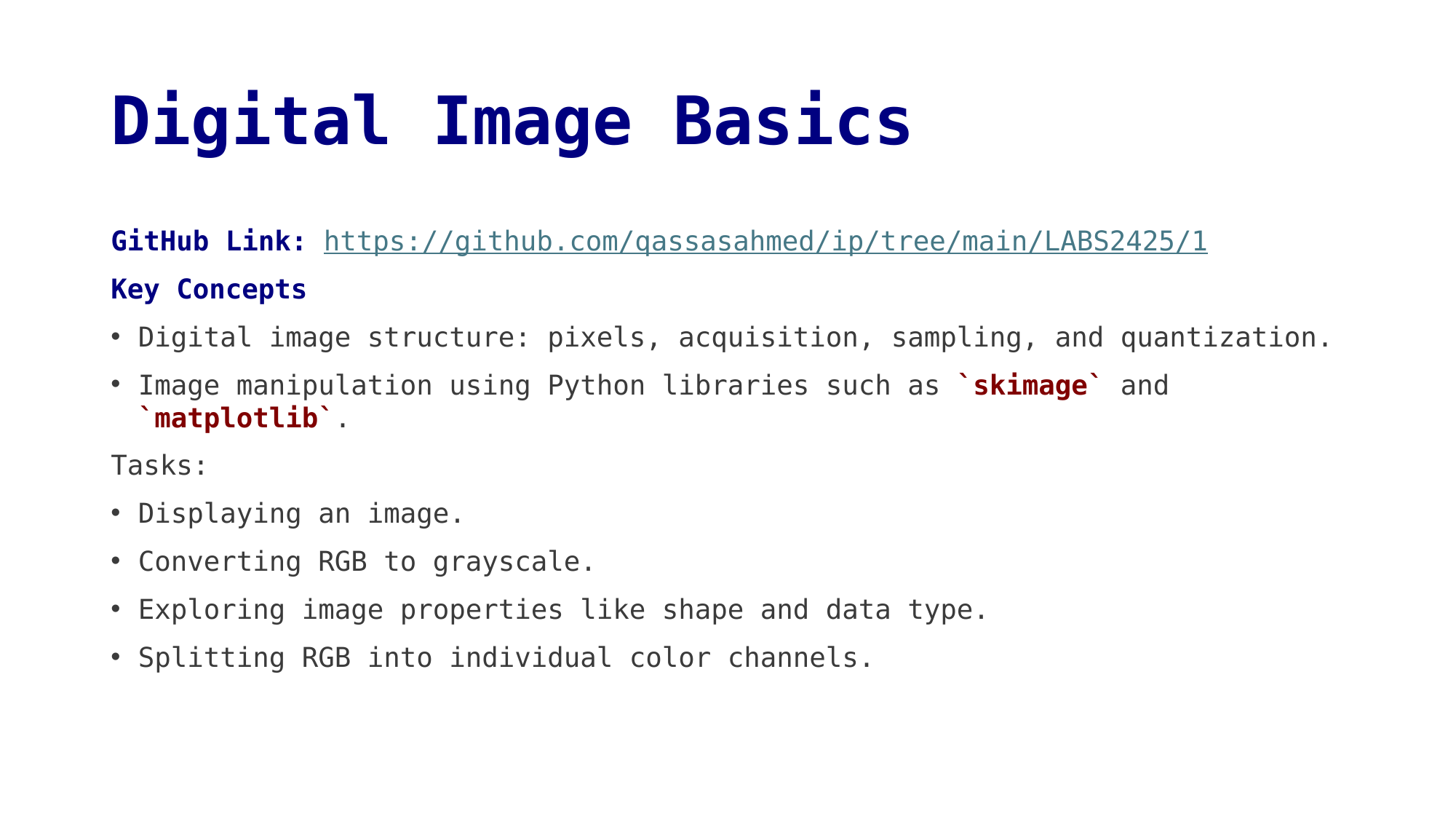

# Digital Image Basics
GitHub Link: https://github.com/qassasahmed/ip/tree/main/LABS2425/1
Key Concepts
Digital image structure: pixels, acquisition, sampling, and quantization.
Image manipulation using Python libraries such as `skimage` and `matplotlib`.
Tasks:
Displaying an image.
Converting RGB to grayscale.
Exploring image properties like shape and data type.
Splitting RGB into individual color channels.